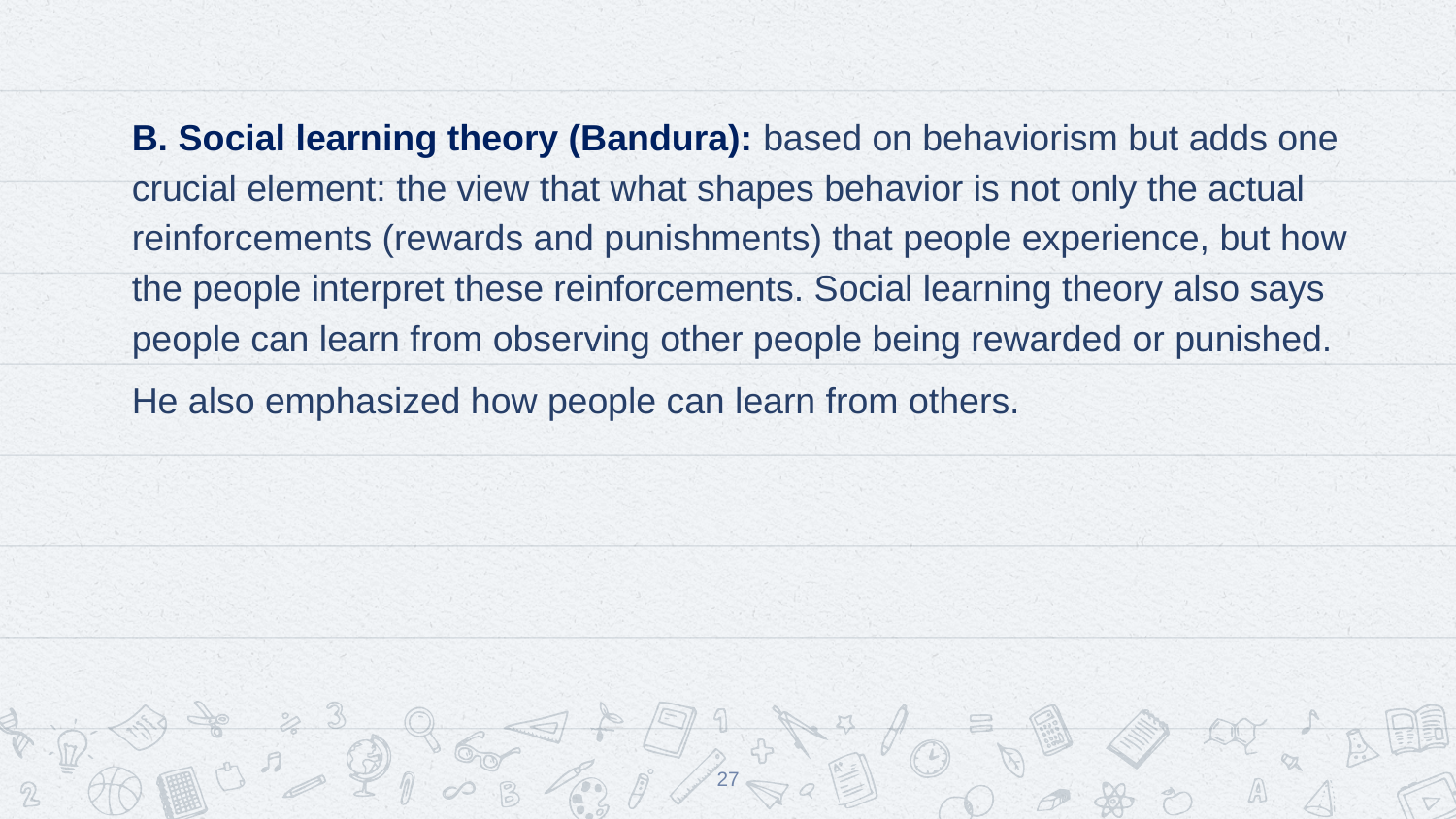

B. Social learning theory (Bandura): based on behaviorism but adds one crucial element: the view that what shapes behavior is not only the actual reinforcements (rewards and punishments) that people experience, but how the people interpret these reinforcements. Social learning theory also says people can learn from observing other people being rewarded or punished.
He also emphasized how people can learn from others.

27